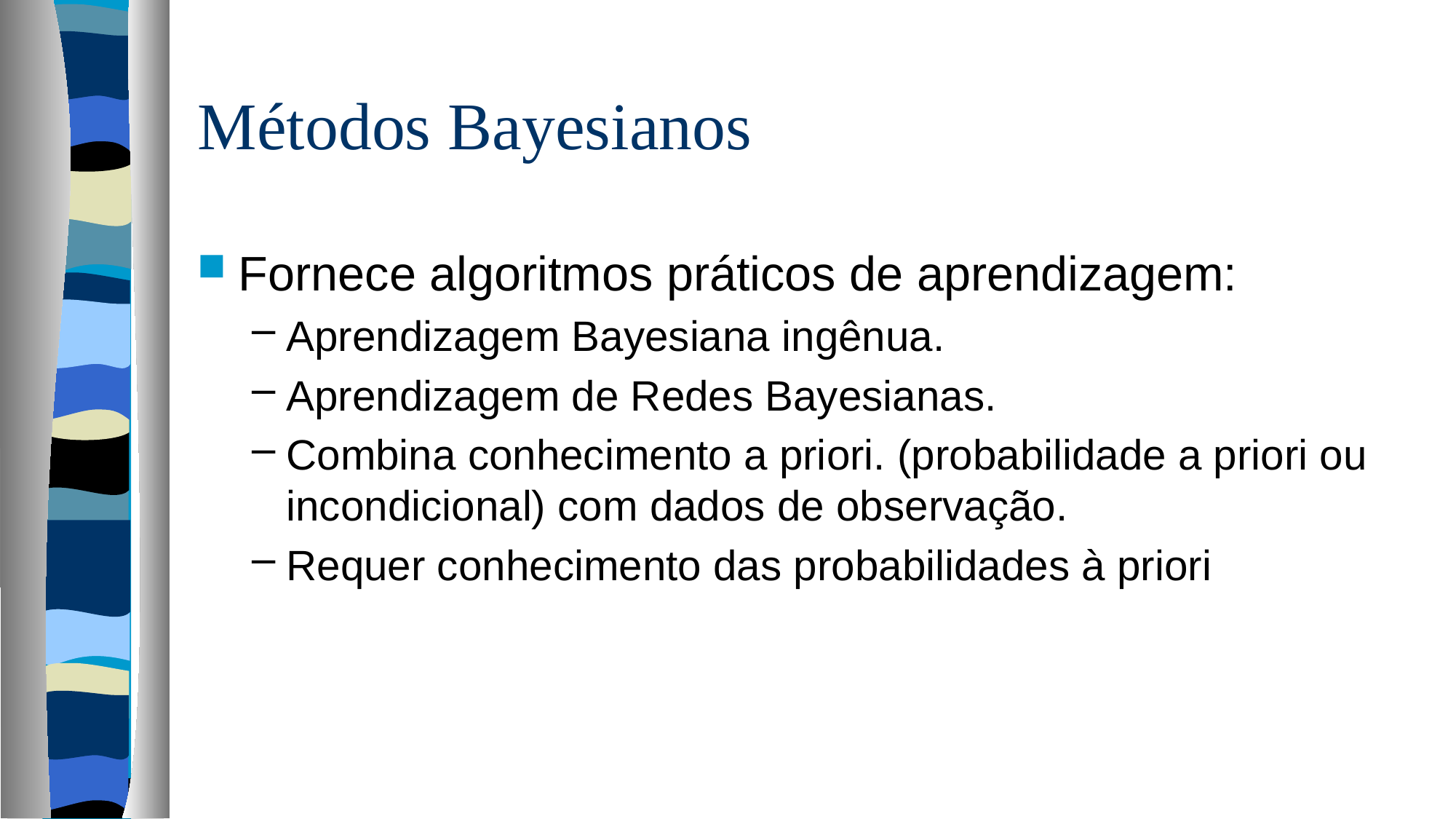

# Métodos Bayesianos

Fornece algoritmos práticos de aprendizagem:
Aprendizagem Bayesiana ingênua.
Aprendizagem de Redes Bayesianas.
Combina conhecimento a priori. (probabilidade a priori ou incondicional) com dados de observação.
Requer conhecimento das probabilidades à priori